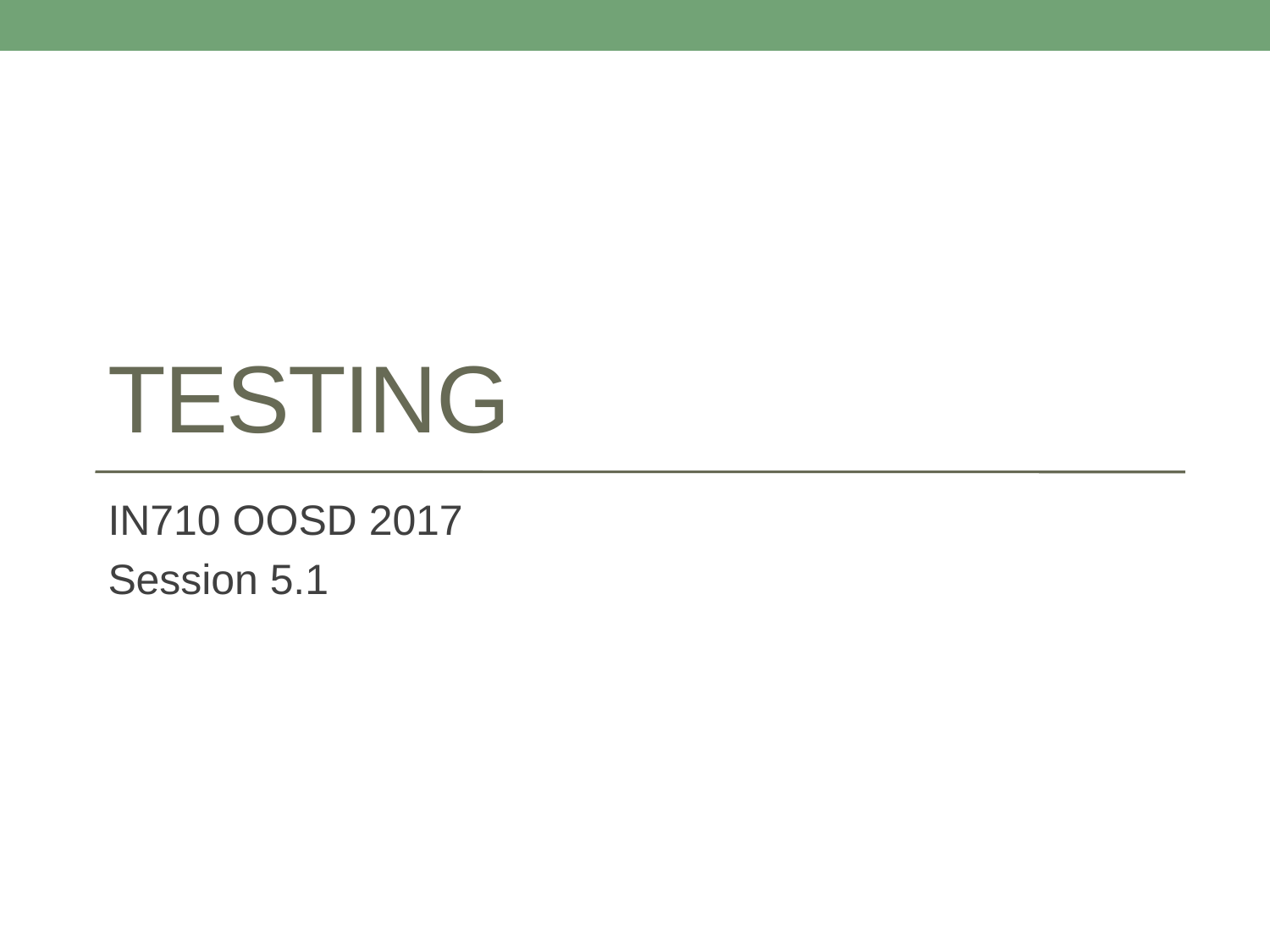

# Testing
IN710 OOSD 2017
Session 5.1